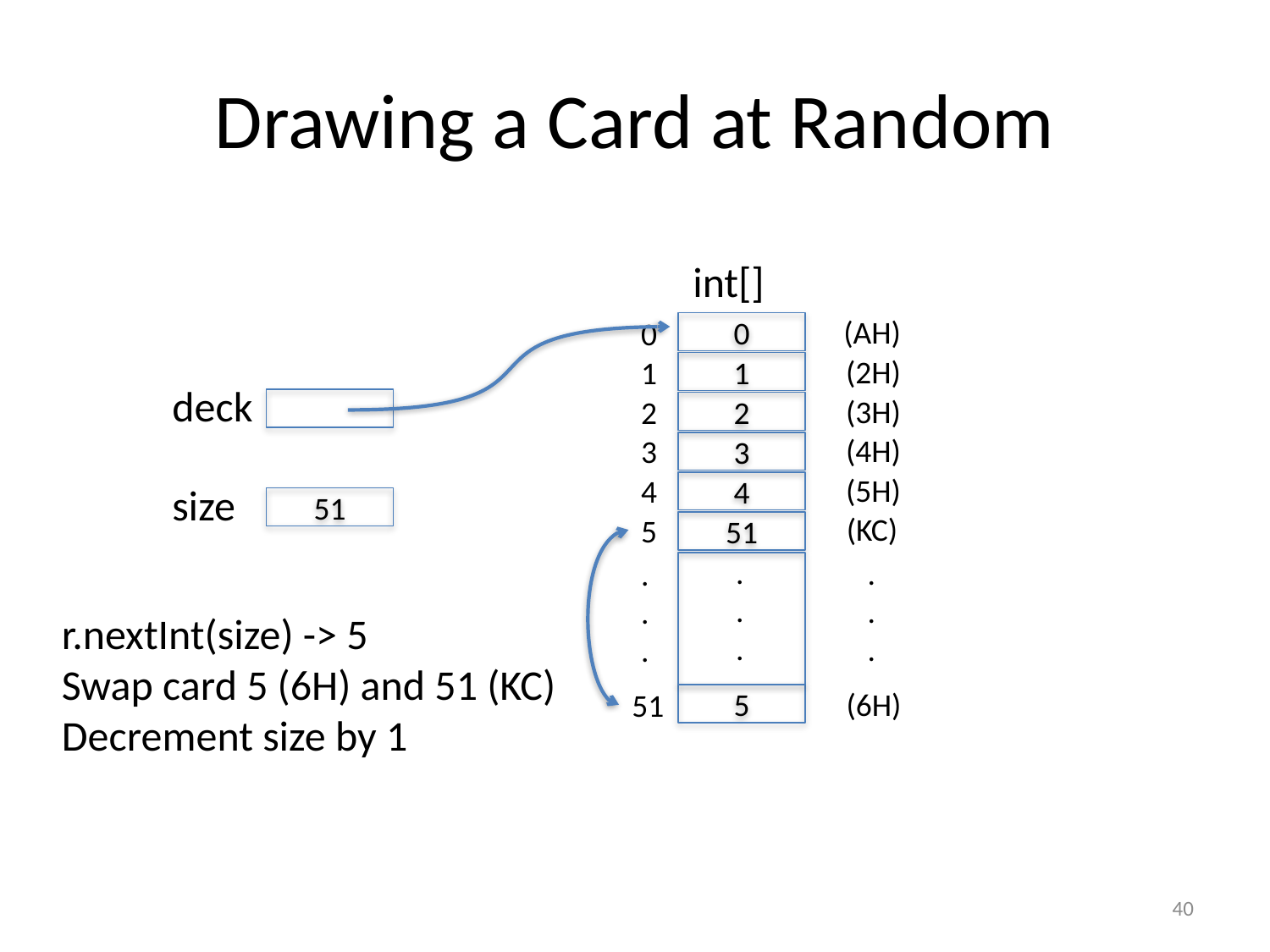

# Drawing a Card at Random
int[]
(AH)
0
0
(2H)
1
1
deck
(3H)
2

2
(4H)
3
3
(5H)
4
size
4
51
(KC)
5
51
.
.
.
.
.
.
.
.
.

r.nextInt(size) -> 5
Swap card 5 (6H) and 51 (KC)
Decrement size by 1
(6H)
51
5
40